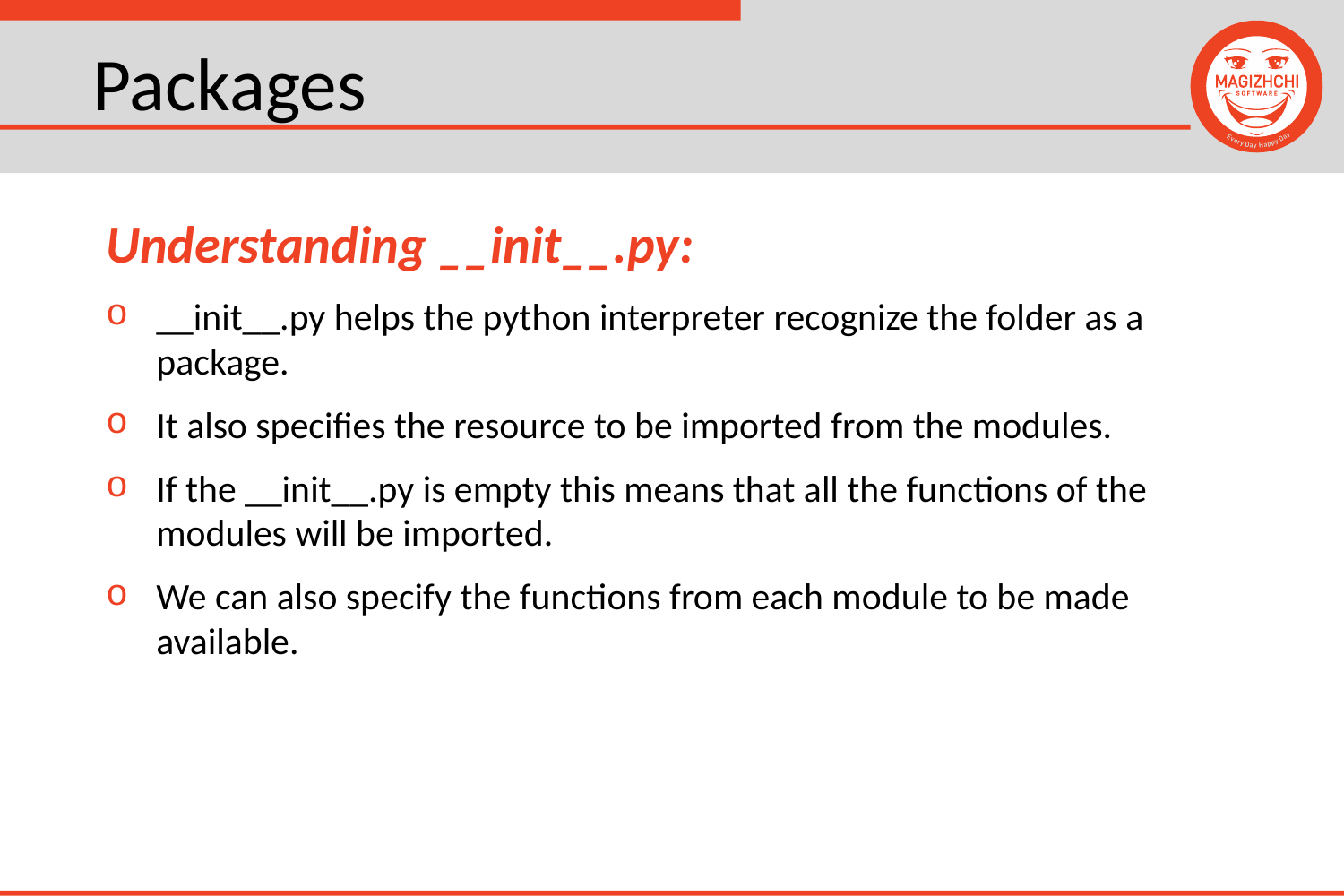

# Packages
Understanding __init__.py:
__init__.py helps the python interpreter recognize the folder as a package.
It also specifies the resource to be imported from the modules.
If the __init__.py is empty this means that all the functions of the modules will be imported.
We can also specify the functions from each module to be made available.